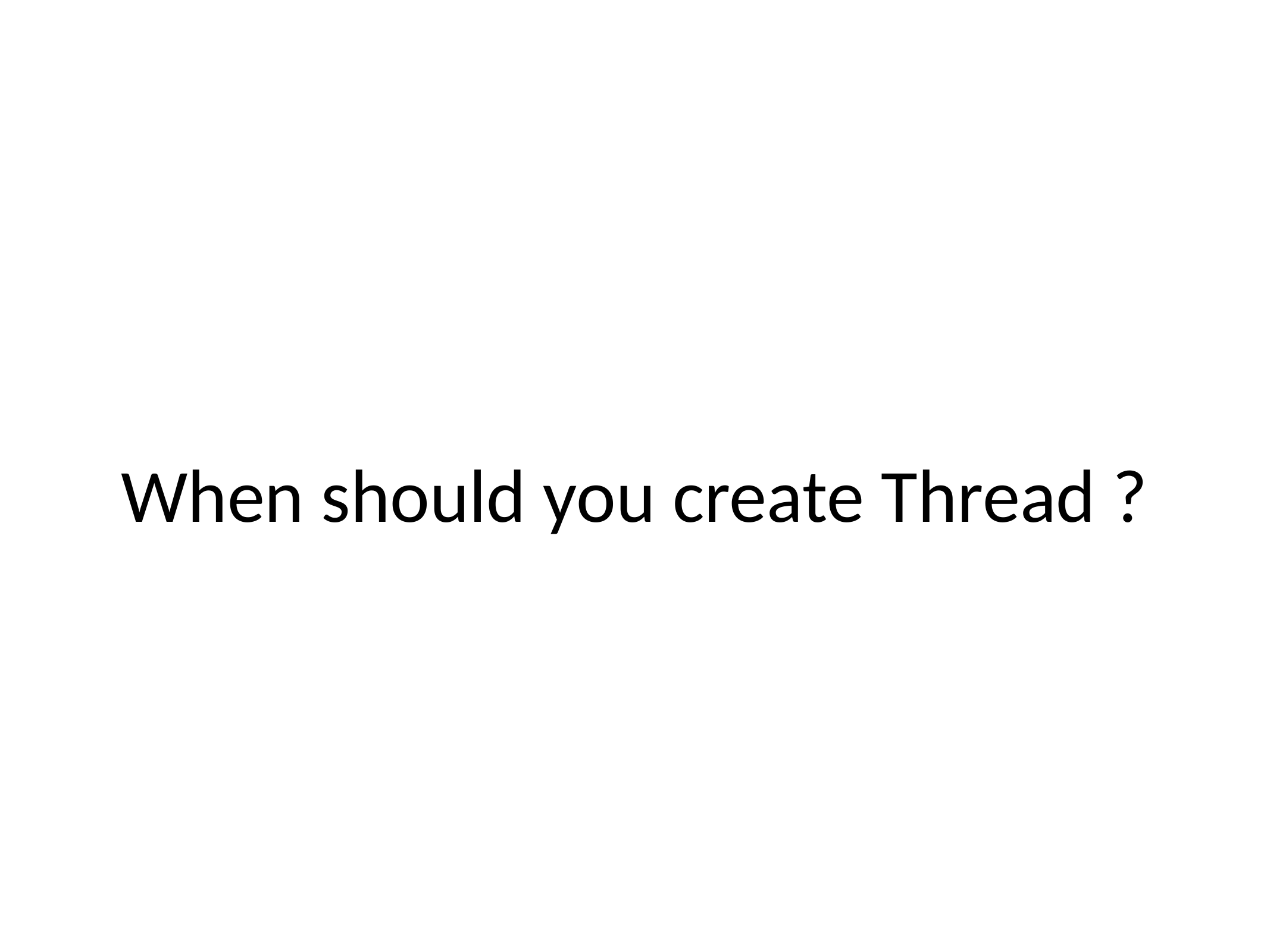

# When should you create Thread ?